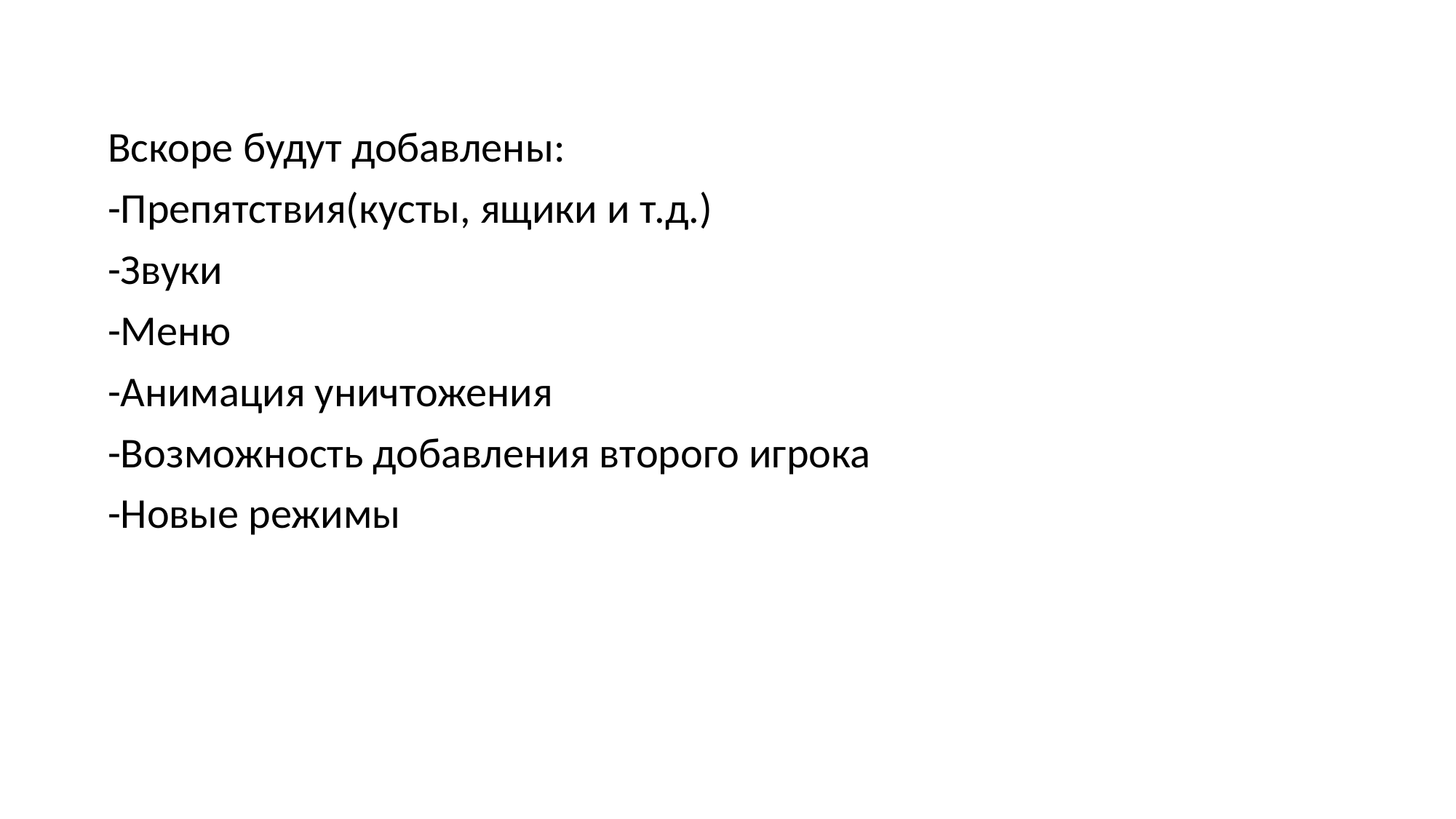

Вскоре будут добавлены:
-Препятствия(кусты, ящики и т.д.)
-Звуки
-Меню
-Анимация уничтожения
-Возможность добавления второго игрока
-Новые режимы